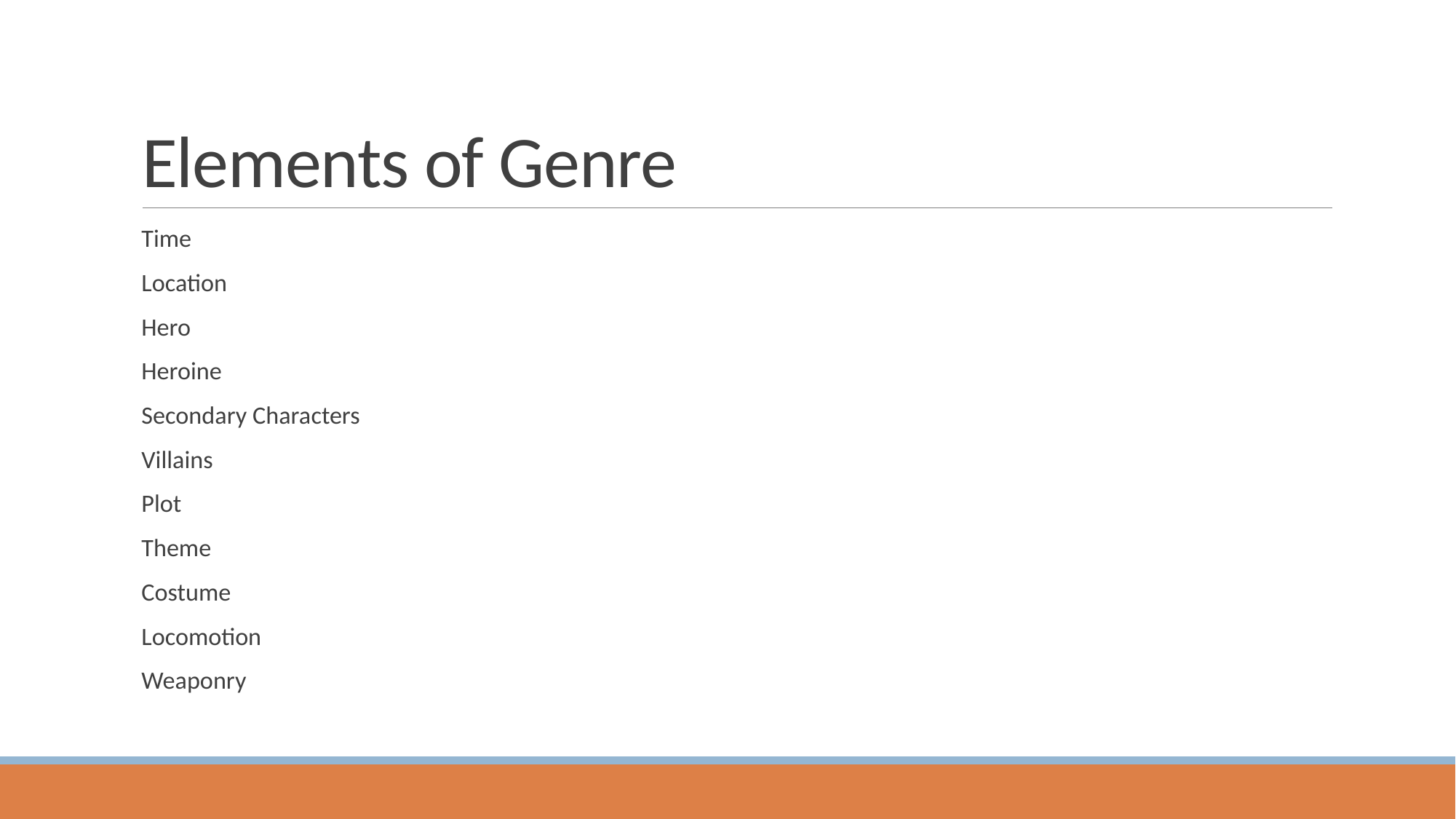

# Elements of Genre
Time
Location
Hero
Heroine
Secondary Characters
Villains
Plot
Theme
Costume
Locomotion
Weaponry